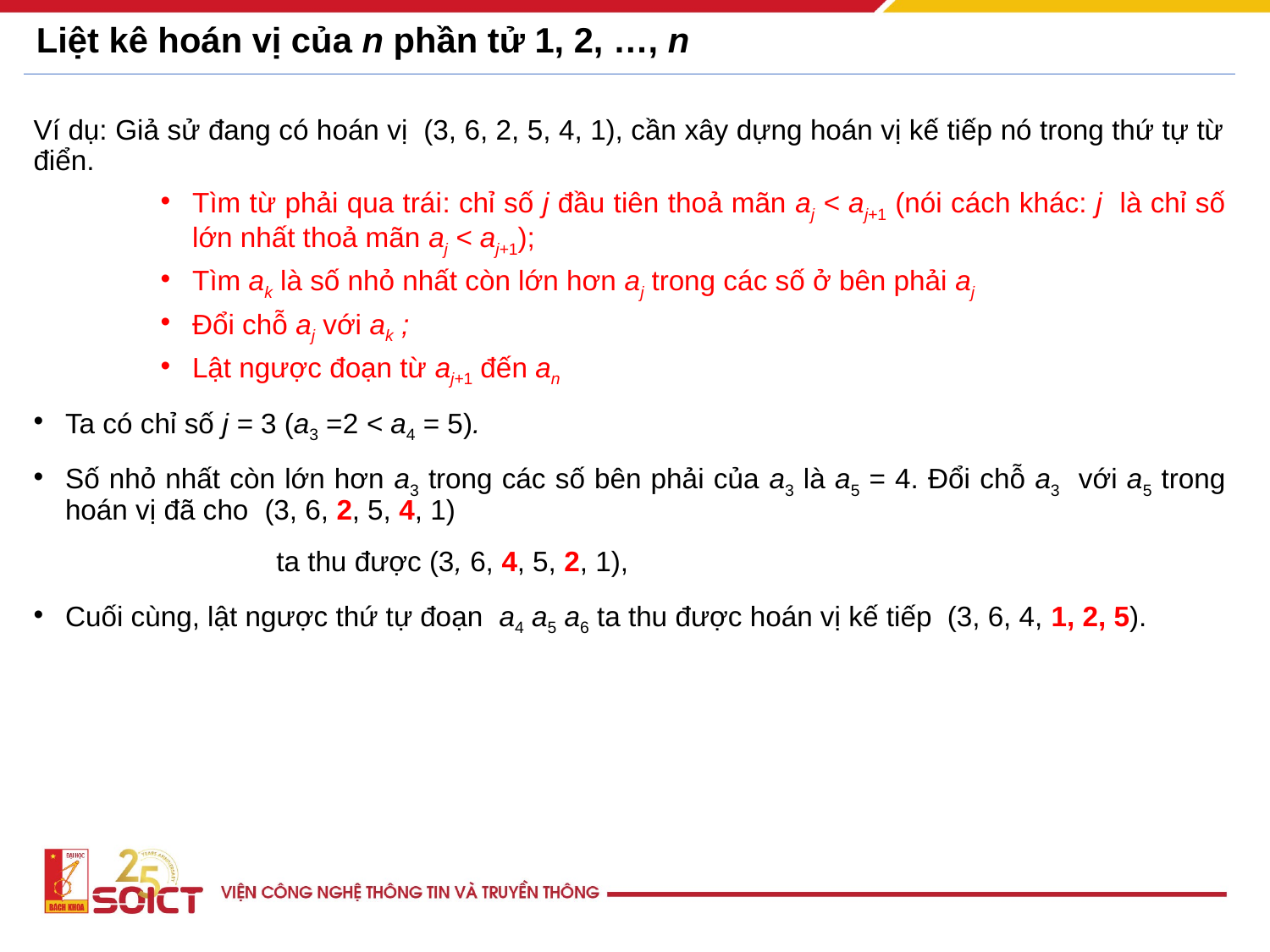

# Liệt kê hoán vị của n phần tử 1, 2, …, n
Ví dụ: Giả sử đang có hoán vị  (3, 6, 2, 5, 4, 1), cần xây dựng hoán vị kế tiếp nó trong thứ tự từ điển.
Tìm từ phải qua trái: chỉ số j đầu tiên thoả mãn aj < aj+1 (nói cách khác: j  là chỉ số lớn nhất thoả mãn aj < aj+1);
Tìm ak là số nhỏ nhất còn lớn hơn aj trong các số ở bên phải aj
Đổi chỗ aj với ak ;
Lật ngược đoạn từ aj+1 đến an
Ta có chỉ số j = 3 (a3 =2 < a4 = 5).
Số nhỏ nhất còn lớn hơn a3 trong các số bên phải của a3 là a5 = 4. Đổi chỗ a3  với a5 trong hoán vị đã cho  (3, 6, 2, 5, 4, 1)
                               ta thu được (3, 6, 4, 5, 2, 1),
Cuối cùng, lật ngược thứ tự đoạn  a4 a5 a6 ta thu được hoán vị kế tiếp  (3, 6, 4, 1, 2, 5).